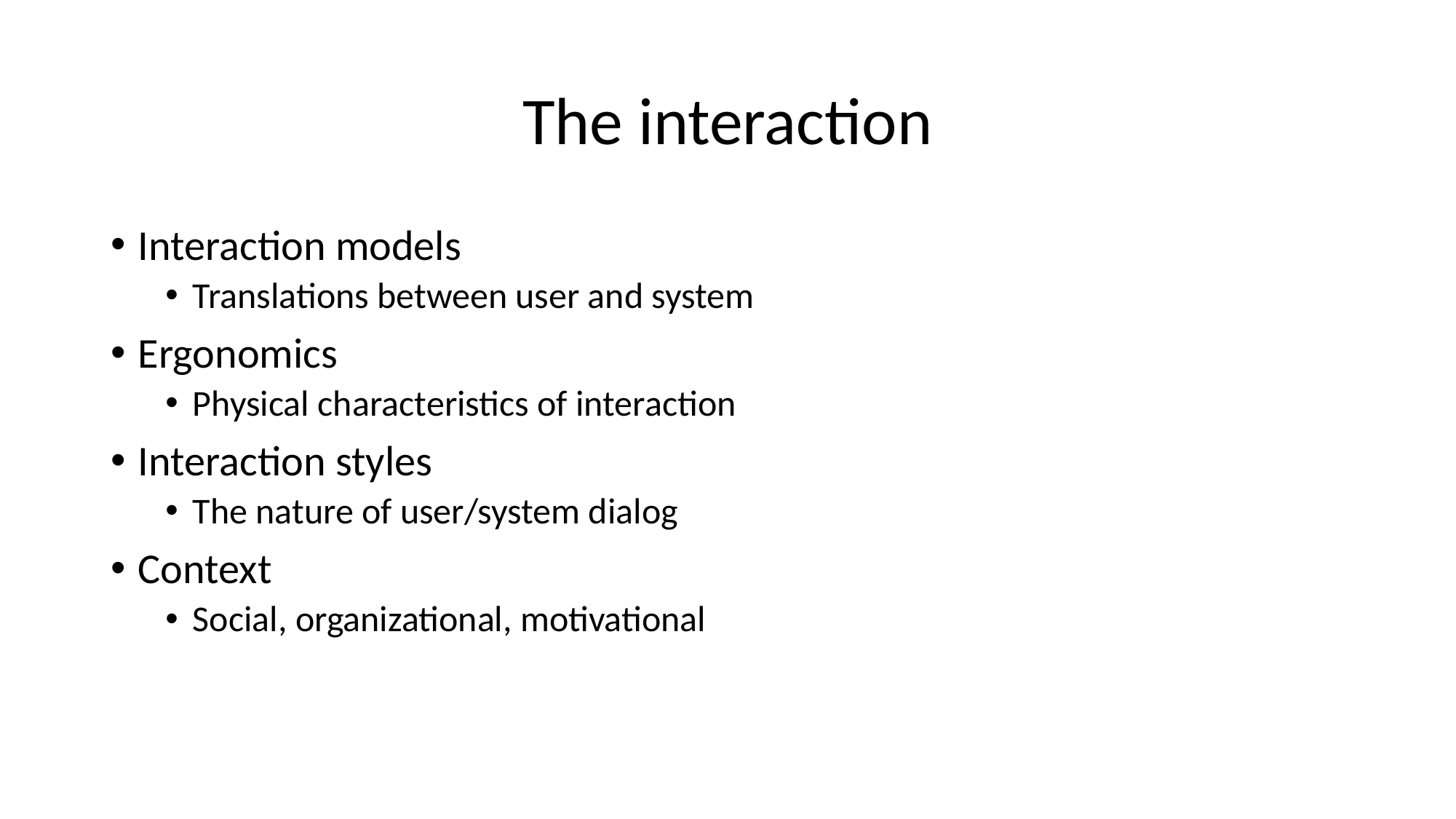

# The interaction
Interaction models
Translations between user and system
Ergonomics
Physical characteristics of interaction
Interaction styles
The nature of user/system dialog
Context
Social, organizational, motivational